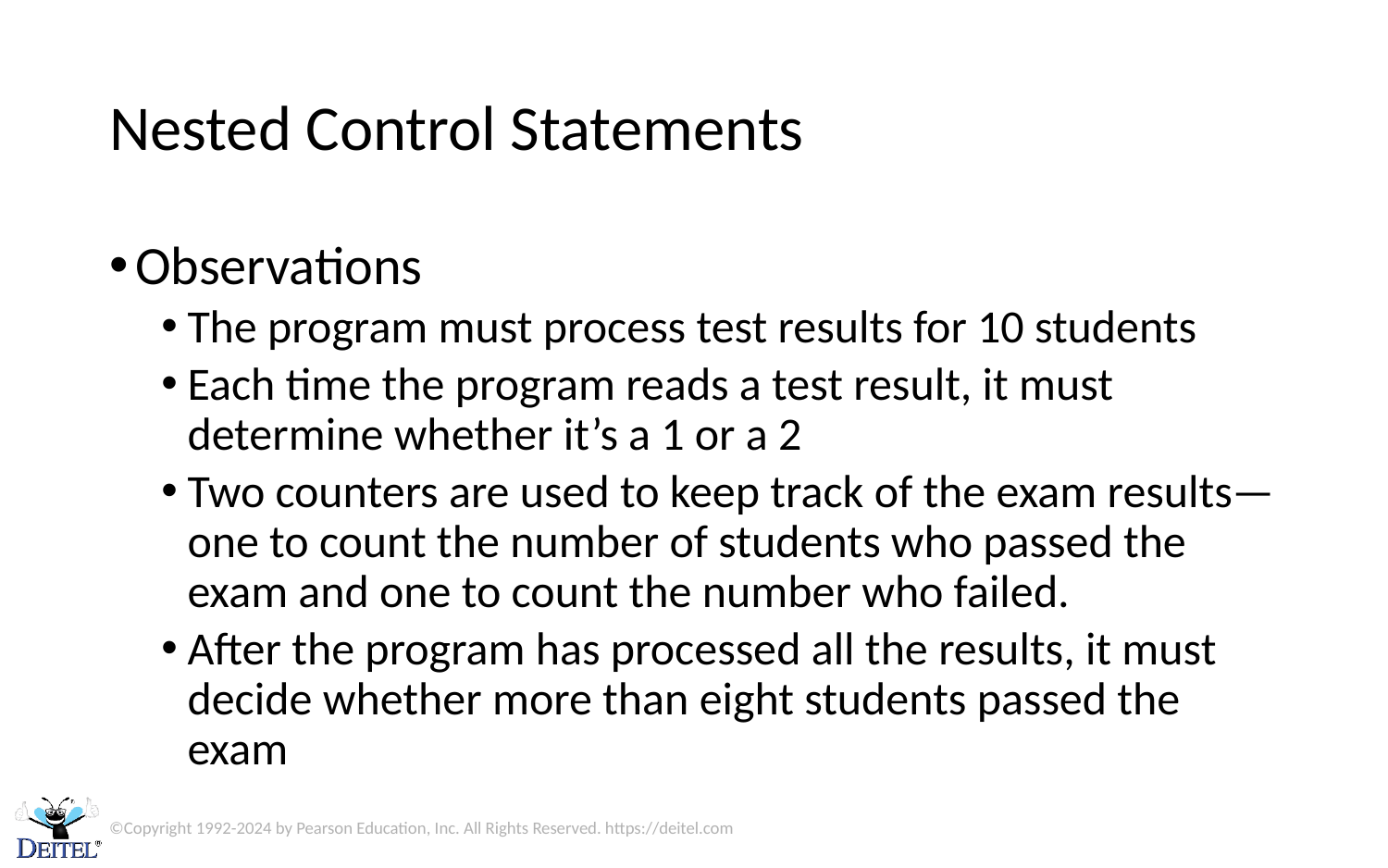

# Nested Control Statements
Observations
The program must process test results for 10 students
Each time the program reads a test result, it must determine whether it’s a 1 or a 2
Two counters are used to keep track of the exam results—one to count the number of students who passed the exam and one to count the number who failed.
After the program has processed all the results, it must decide whether more than eight students passed the exam
©Copyright 1992-2024 by Pearson Education, Inc. All Rights Reserved. https://deitel.com